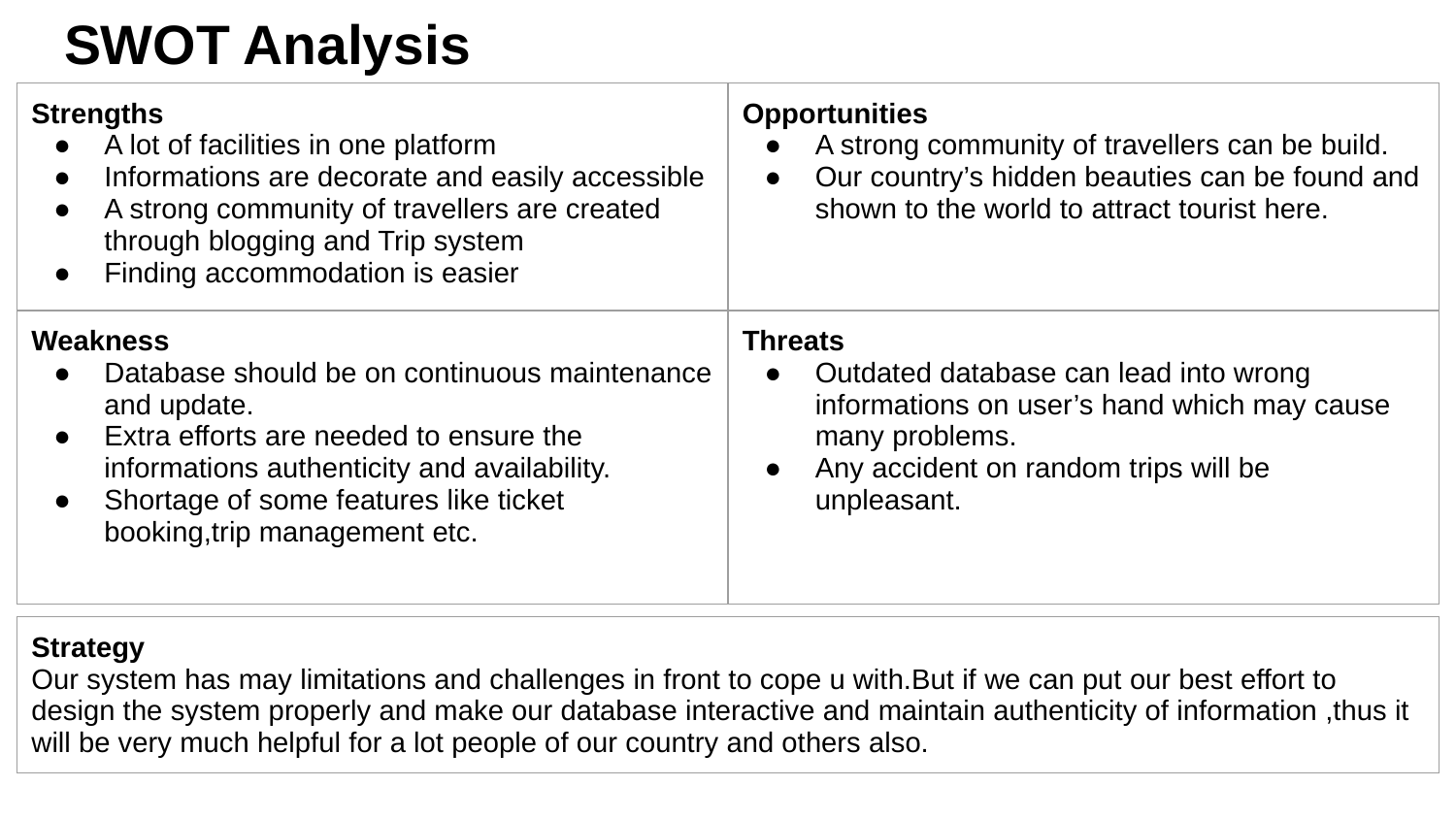

# SWOT Analysis
| Strengths A lot of facilities in one platform Informations are decorate and easily accessible A strong community of travellers are created through blogging and Trip system Finding accommodation is easier | Opportunities A strong community of travellers can be build. Our country’s hidden beauties can be found and shown to the world to attract tourist here. |
| --- | --- |
| Weakness Database should be on continuous maintenance and update. Extra efforts are needed to ensure the informations authenticity and availability. Shortage of some features like ticket booking,trip management etc. | Threats Outdated database can lead into wrong informations on user’s hand which may cause many problems. Any accident on random trips will be unpleasant. |
| Strategy Our system has may limitations and challenges in front to cope u with.But if we can put our best effort to design the system properly and make our database interactive and maintain authenticity of information ,thus it will be very much helpful for a lot people of our country and others also. |
| --- |